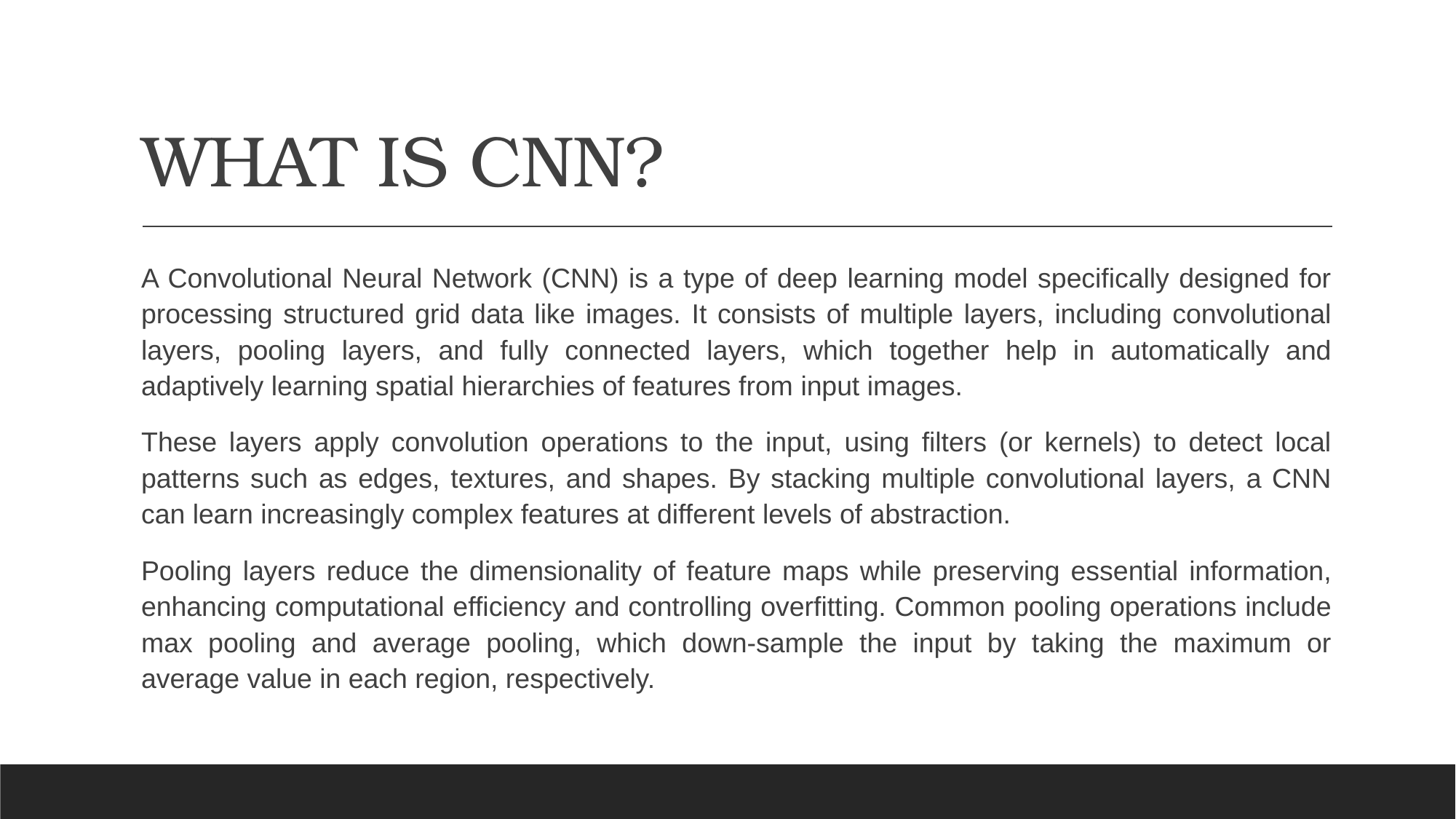

# WHAT IS CNN?
A Convolutional Neural Network (CNN) is a type of deep learning model specifically designed for processing structured grid data like images. It consists of multiple layers, including convolutional layers, pooling layers, and fully connected layers, which together help in automatically and adaptively learning spatial hierarchies of features from input images.
These layers apply convolution operations to the input, using filters (or kernels) to detect local patterns such as edges, textures, and shapes. By stacking multiple convolutional layers, a CNN can learn increasingly complex features at different levels of abstraction.
Pooling layers reduce the dimensionality of feature maps while preserving essential information, enhancing computational efficiency and controlling overfitting. Common pooling operations include max pooling and average pooling, which down-sample the input by taking the maximum or average value in each region, respectively.